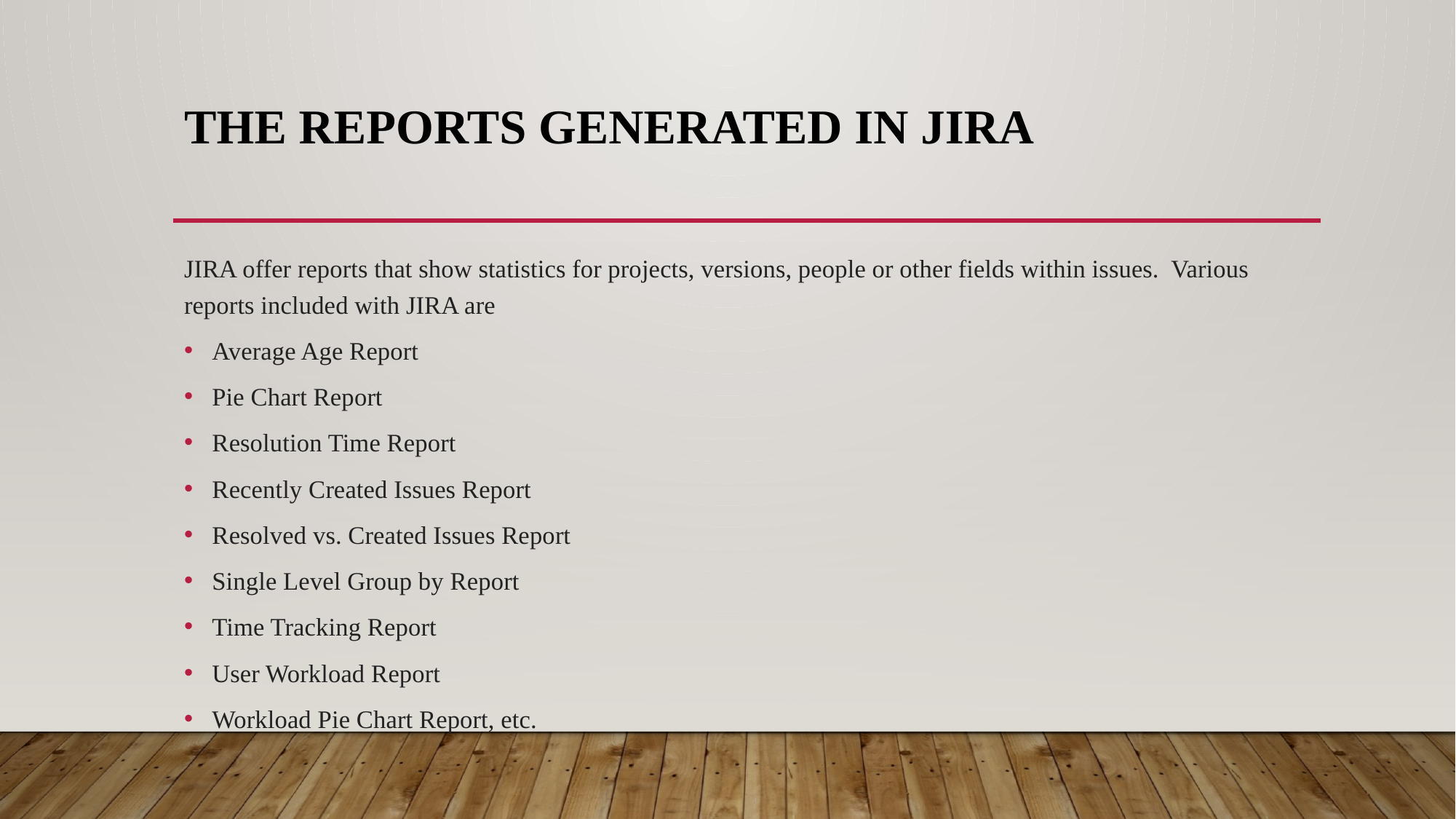

# The reports generated in JIRA
JIRA offer reports that show statistics for projects, versions, people or other fields within issues.  Various reports included with JIRA are
Average Age Report
Pie Chart Report
Resolution Time Report
Recently Created Issues Report
Resolved vs. Created Issues Report
Single Level Group by Report
Time Tracking Report
User Workload Report
Workload Pie Chart Report, etc.